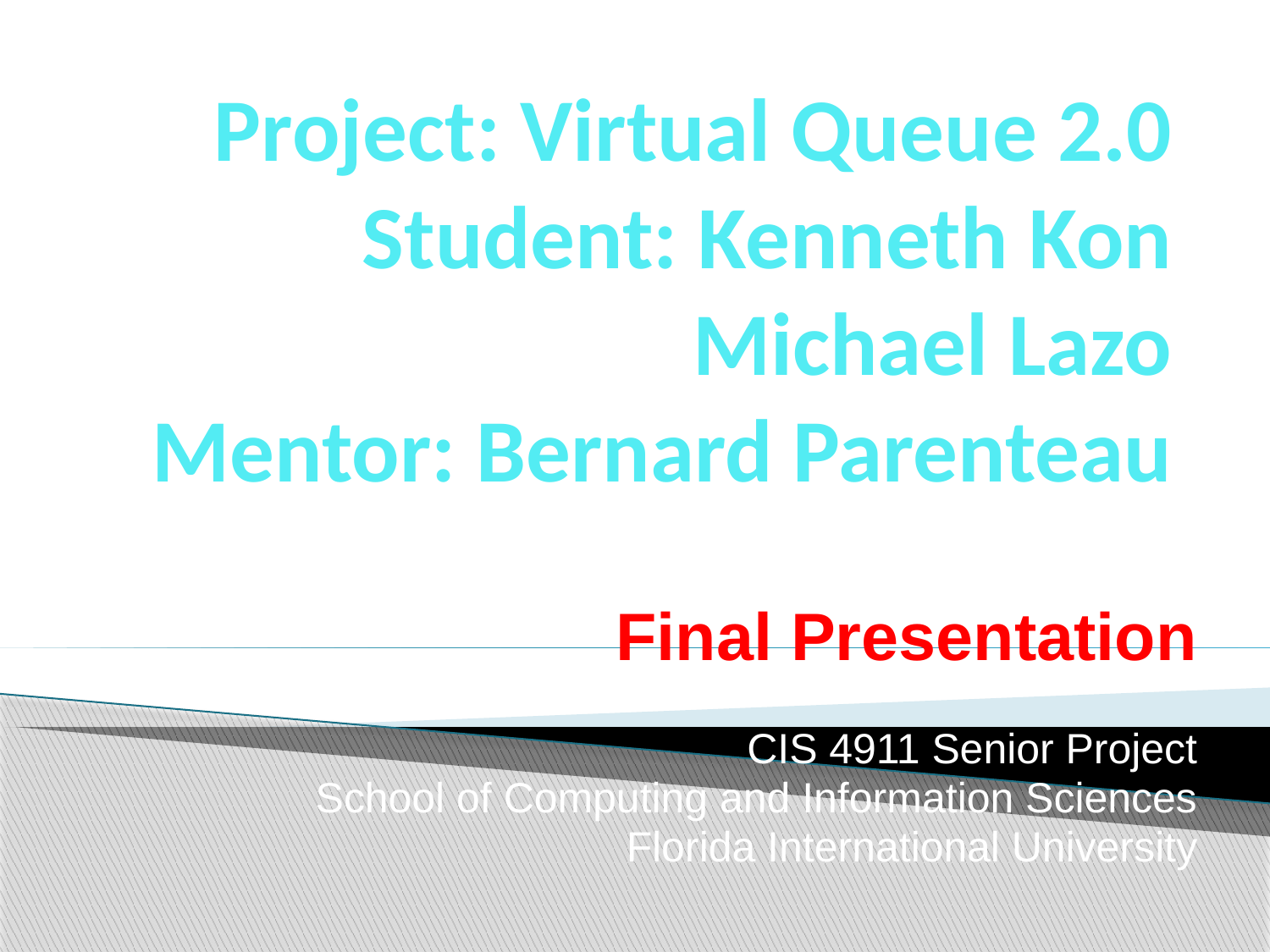

# Project: Virtual Queue 2.0 Student: Kenneth Kon Michael Lazo Mentor: Bernard Parenteau
Final Presentation

CIS 4911 Senior Project
School of Computing and Information Sciences
Florida International University